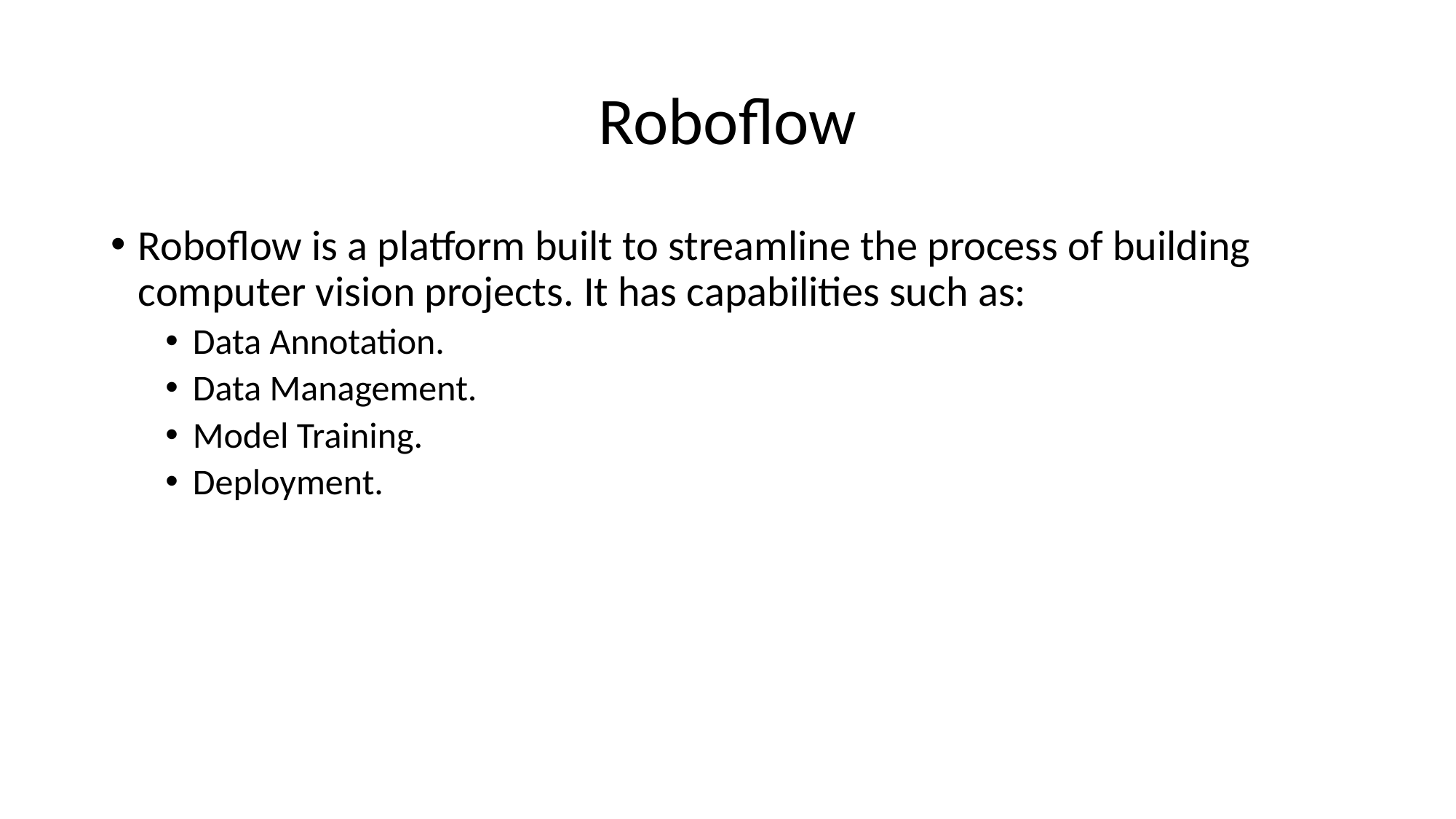

# Roboflow
Roboflow is a platform built to streamline the process of building computer vision projects. It has capabilities such as:
Data Annotation.
Data Management.
Model Training.
Deployment.